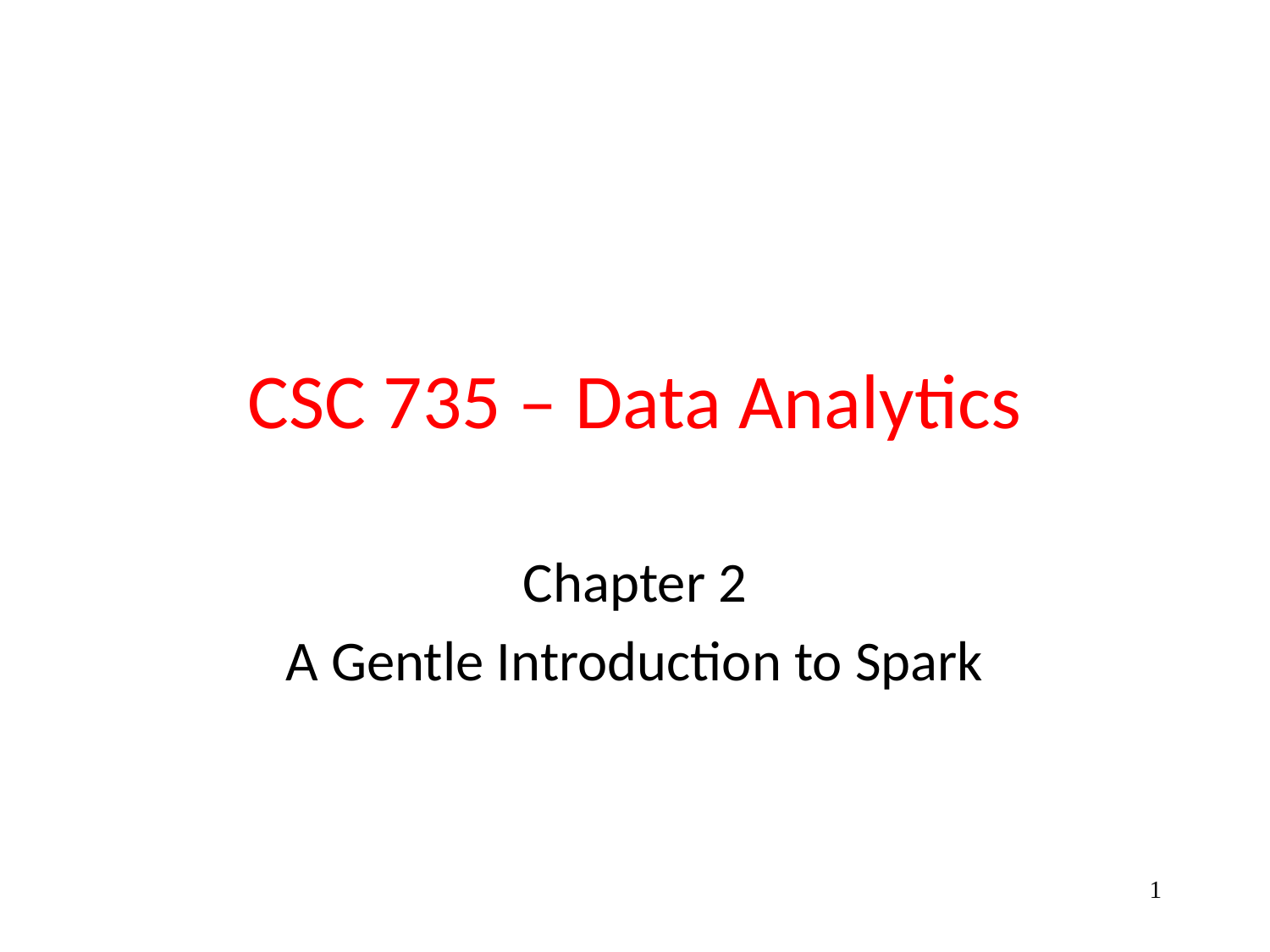

# CSC 735 – Data Analytics
Chapter 2
A Gentle Introduction to Spark
1